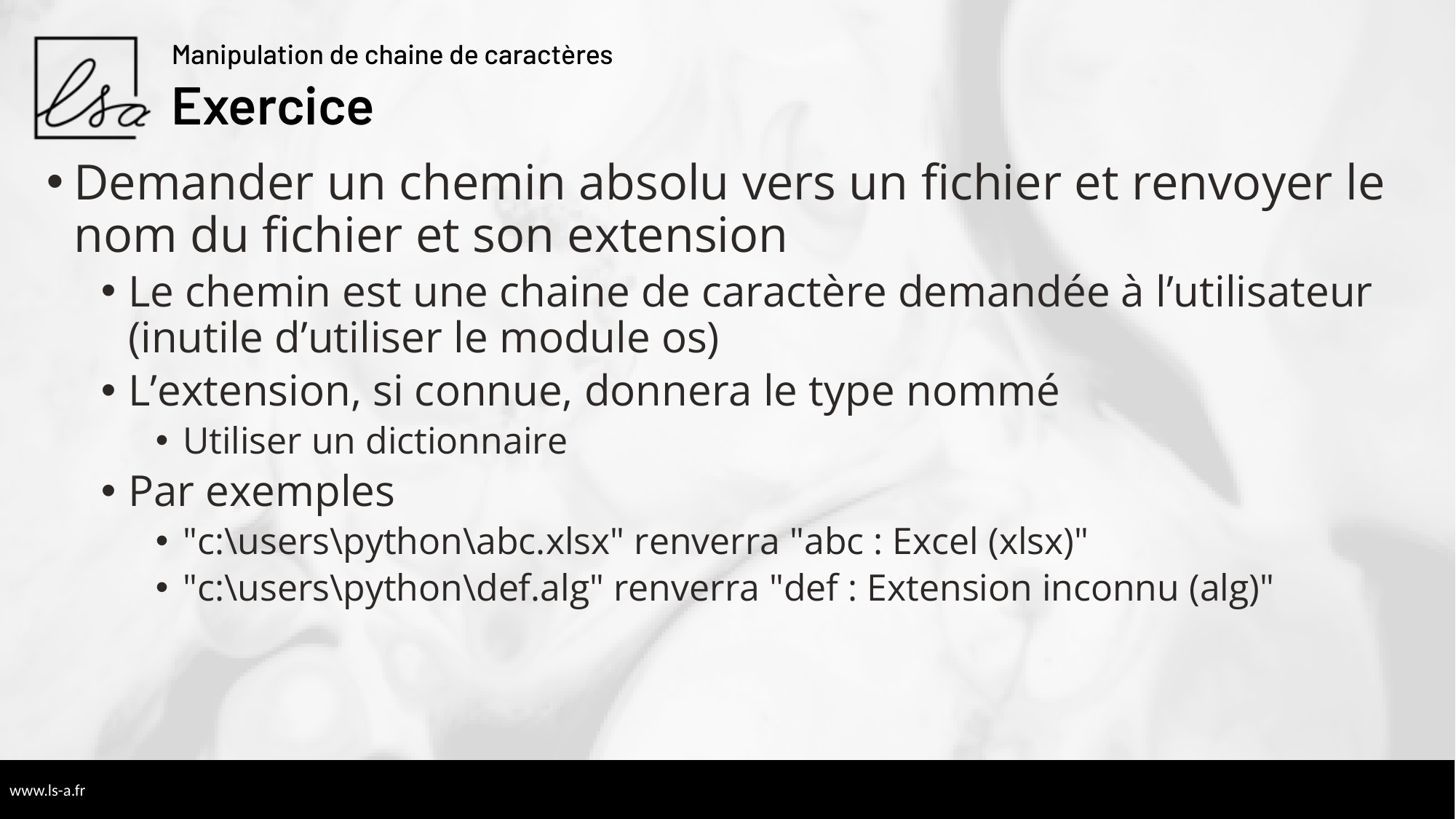

Manipulation de chaine de caractères
# Exercice
Demander un chemin absolu vers un fichier et renvoyer le nom du fichier et son extension
Le chemin est une chaine de caractère demandée à l’utilisateur (inutile d’utiliser le module os)
L’extension, si connue, donnera le type nommé
Utiliser un dictionnaire
Par exemples
"c:\users\python\abc.xlsx" renverra "abc : Excel (xlsx)"
"c:\users\python\def.alg" renverra "def : Extension inconnu (alg)"